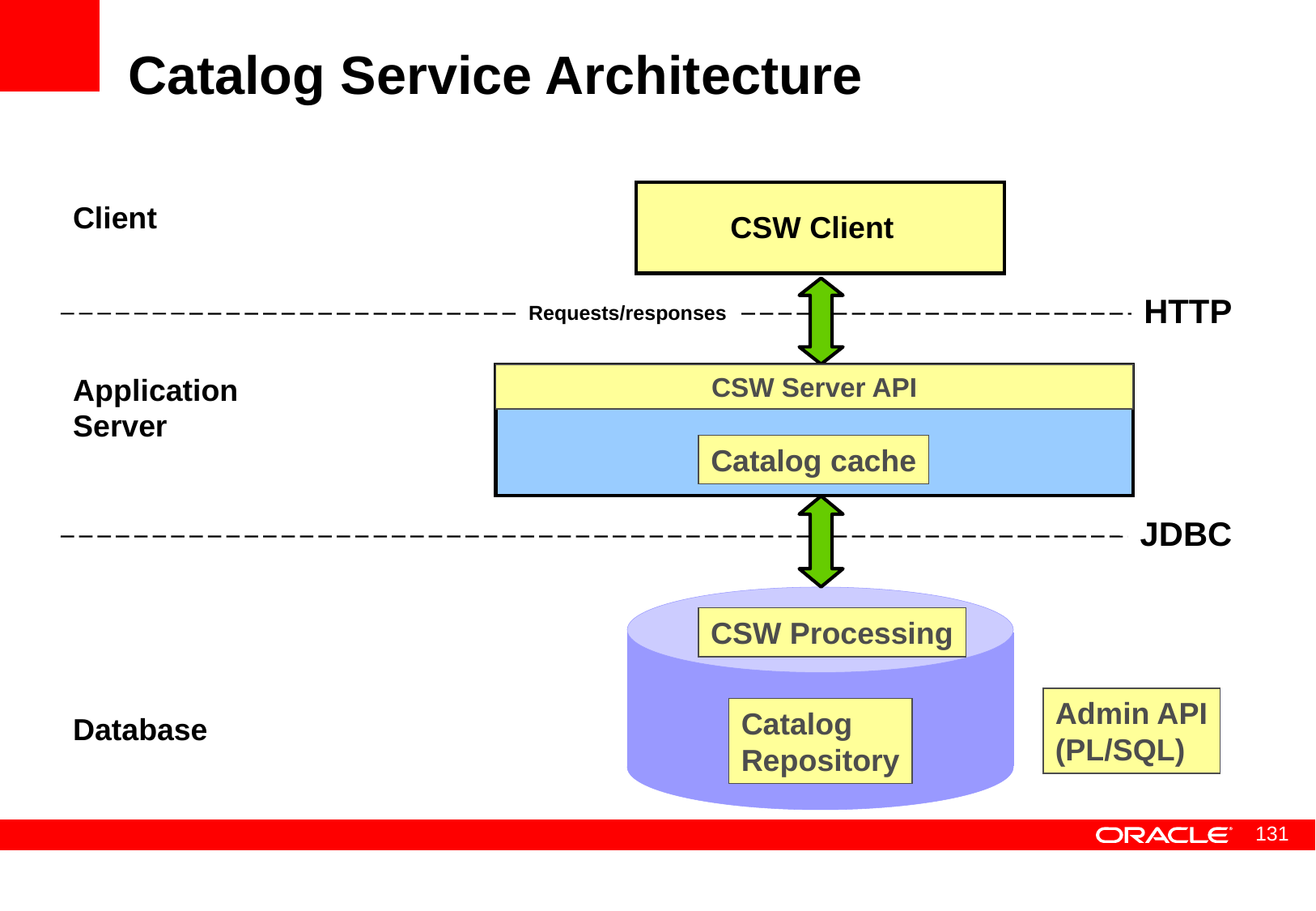

# Catalog Service Architecture

Client
CSW Client

HTTP
Requests/responses

Application Server

CSW Server API
Catalog cache

JDBC

CSW Processing
Admin API
(PL/SQL)
Catalog
Repository
Database